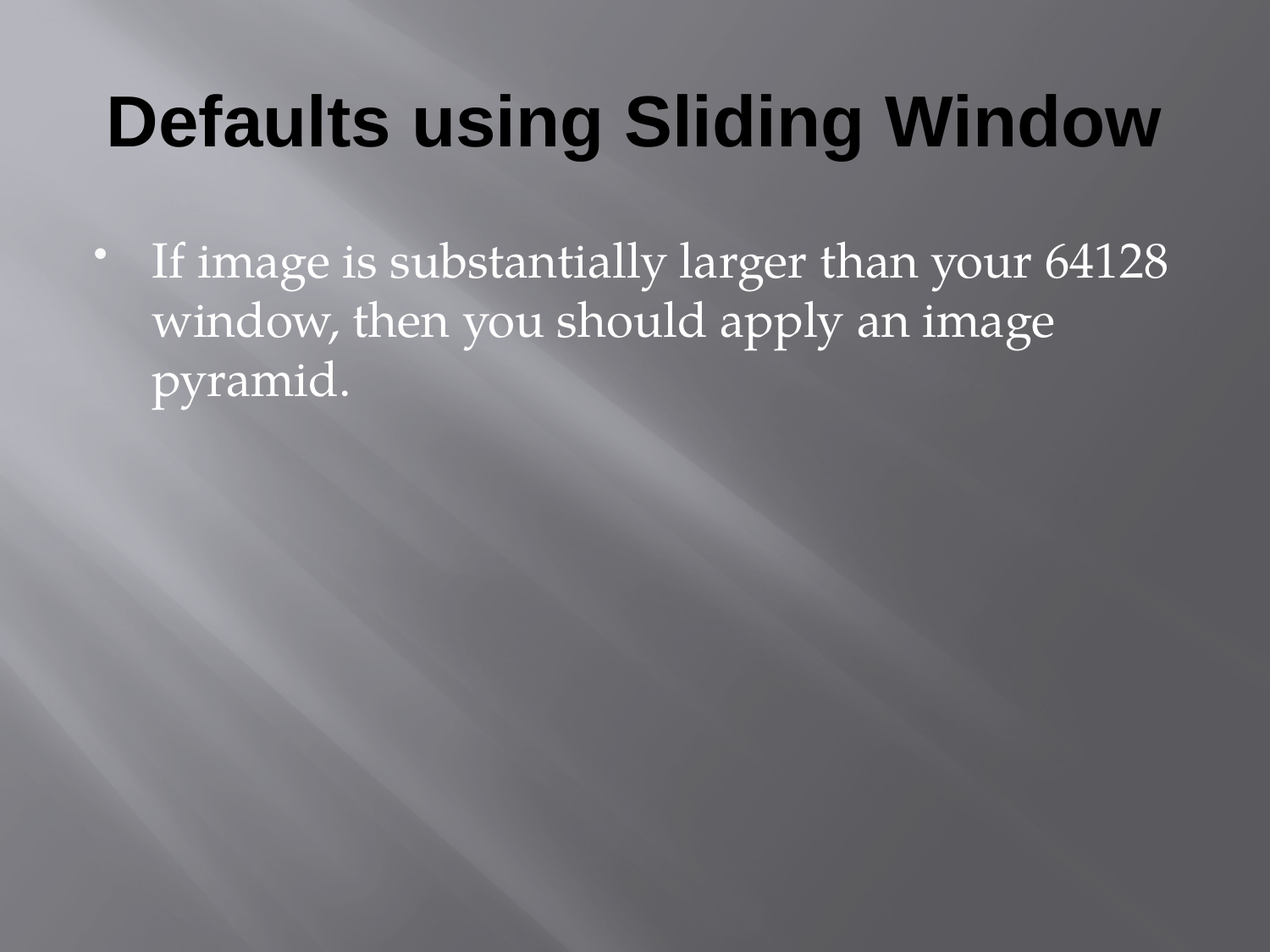

# Defaults using Sliding Window
If image is substantially larger than your 64128 window, then you should apply an image pyramid.